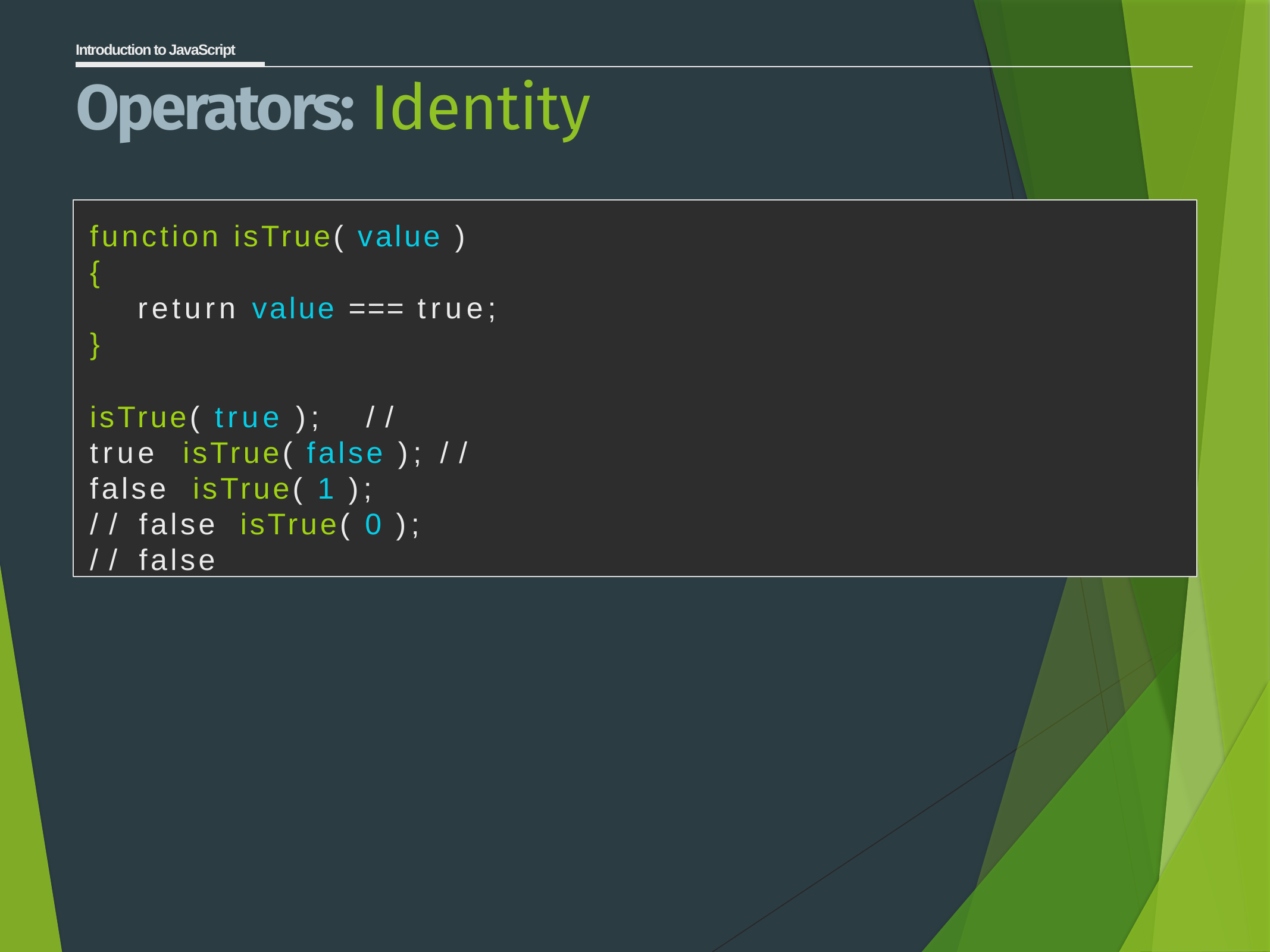

Introduction to JavaScript

# Operators: Identity

function isTrue( value )
{
return value === true;
}

isTrue( true );		// true  isTrue( false ); // false  isTrue( 1 );	// false  isTrue( 0 );	// false